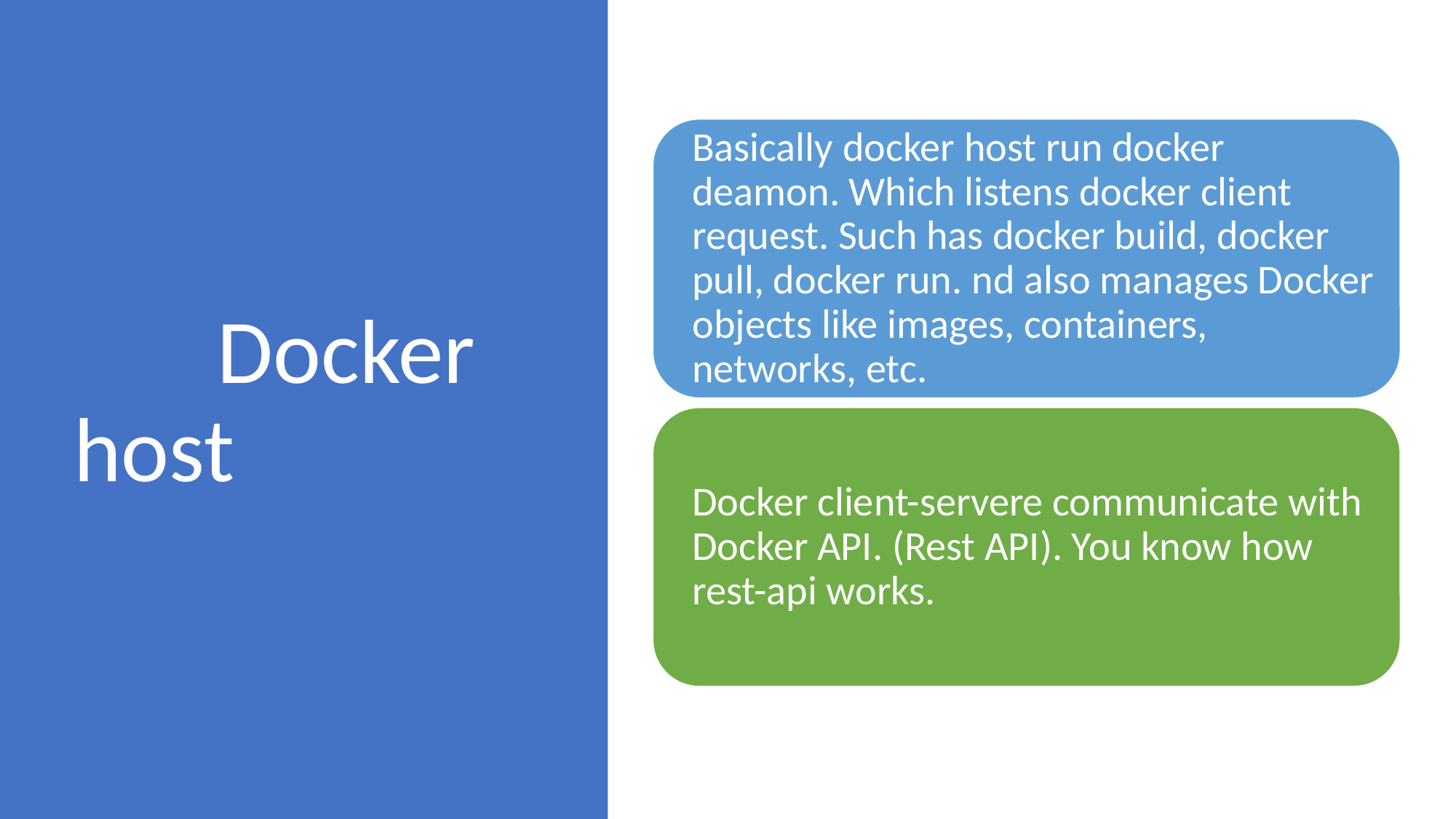

# Docker host
Basically docker host run docker deamon. Which listens docker client request. Such has docker build, docker pull, docker run. nd also manages Docker objects like images, containers, networks, etc.
Docker client-servere communicate with Docker API. (Rest API). You know how rest-api works.